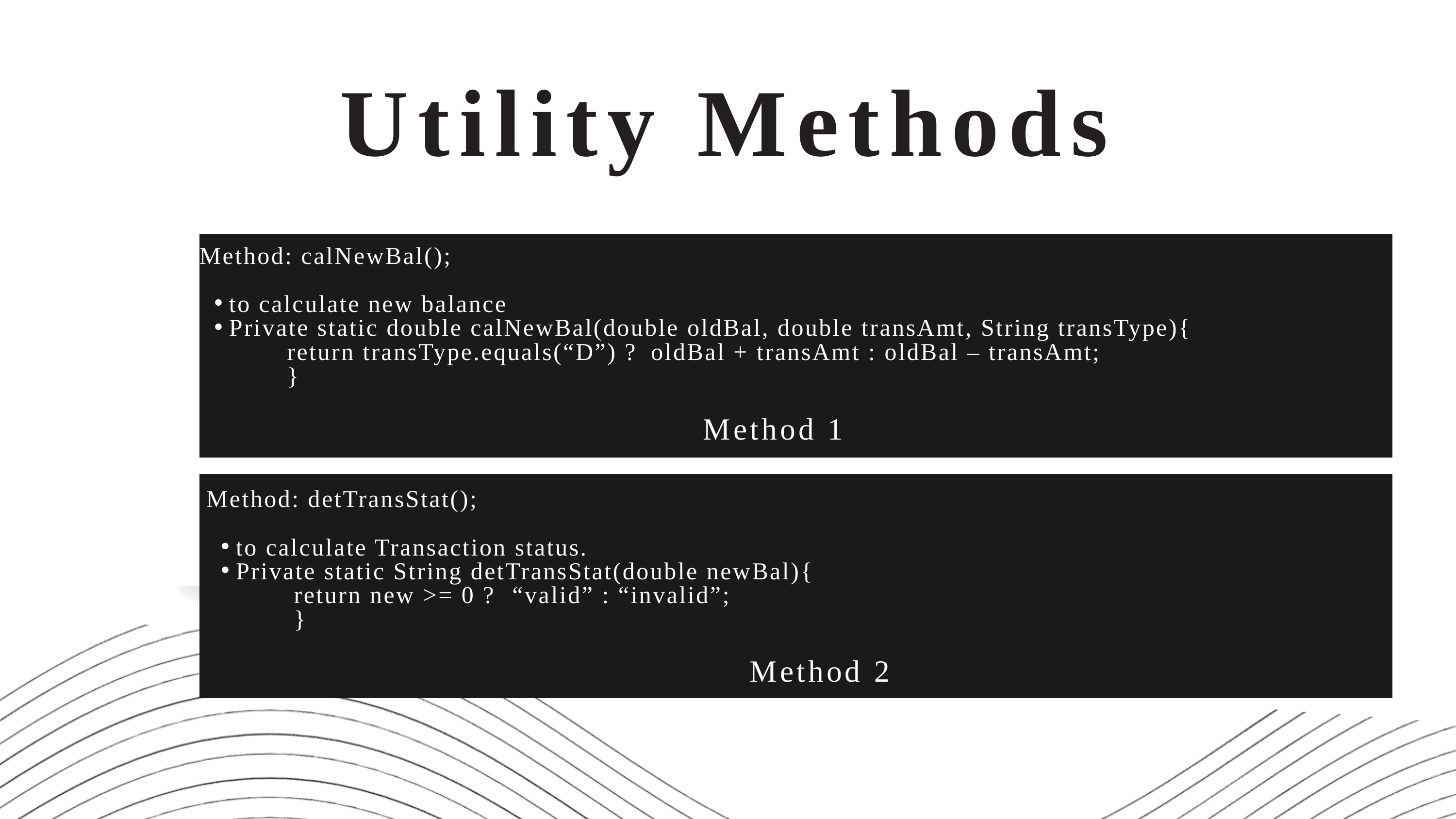

Utility Methods

Method: calNewBal();

to calculate new balance
Private static double calNewBal(double oldBal, double transAmt, String transType){
	return transType.equals(“D”) ? 	oldBal + transAmt : oldBal – transAmt;
	}

Method 1

Method: detTransStat();

to calculate Transaction status.
Private static String detTransStat(double newBal){
	return new >= 0 ? 	“valid” : “invalid”;
	}

LOGIN PAGE 2

Method 2